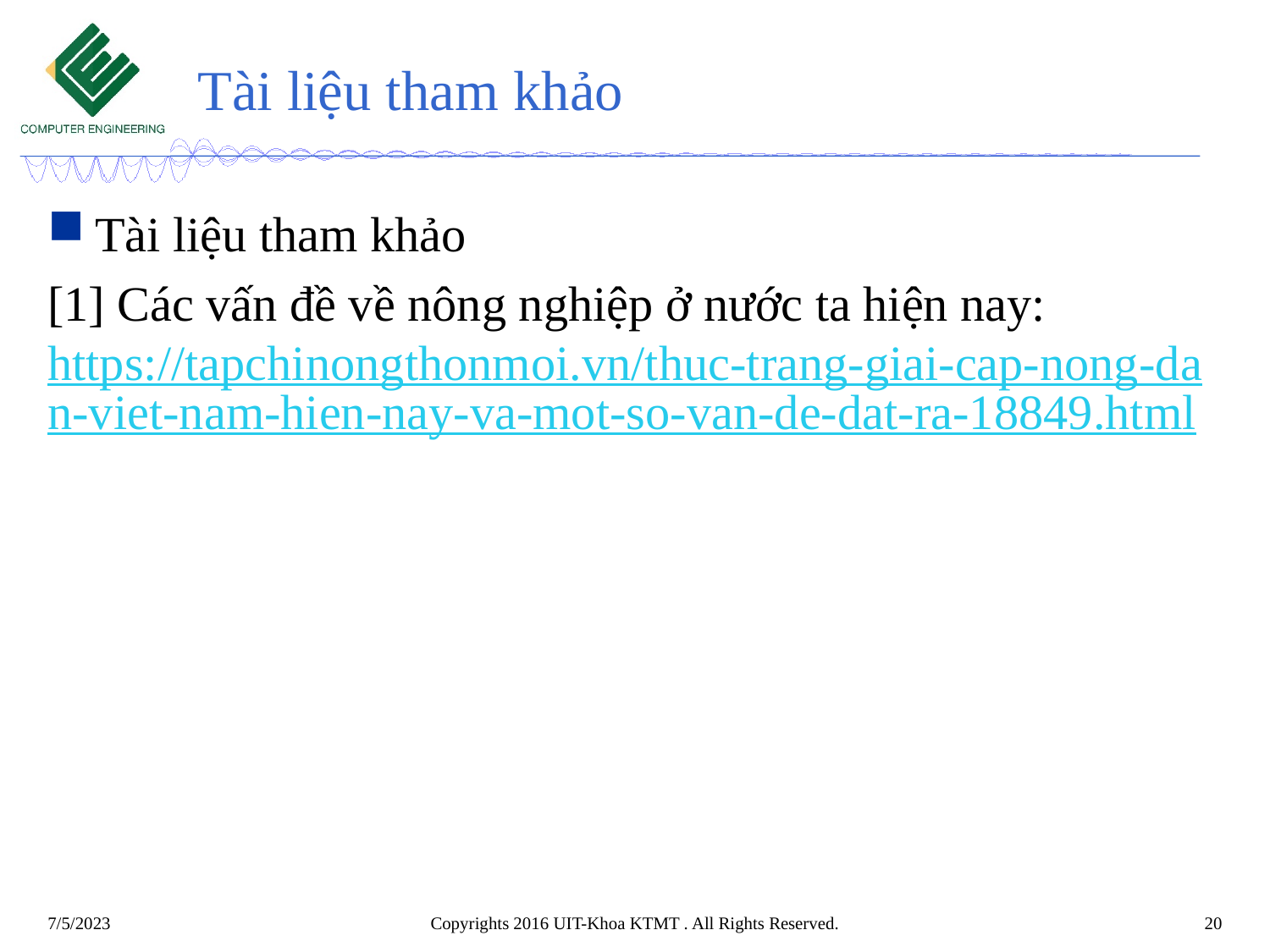

# Tài liệu tham khảo
Tài liệu tham khảo
[1] Các vấn đề về nông nghiệp ở nước ta hiện nay: https://tapchinongthonmoi.vn/thuc-trang-giai-cap-nong-dan-viet-nam-hien-nay-va-mot-so-van-de-dat-ra-18849.html
Copyrights 2016 UIT-Khoa KTMT . All Rights Reserved.
20
7/5/2023